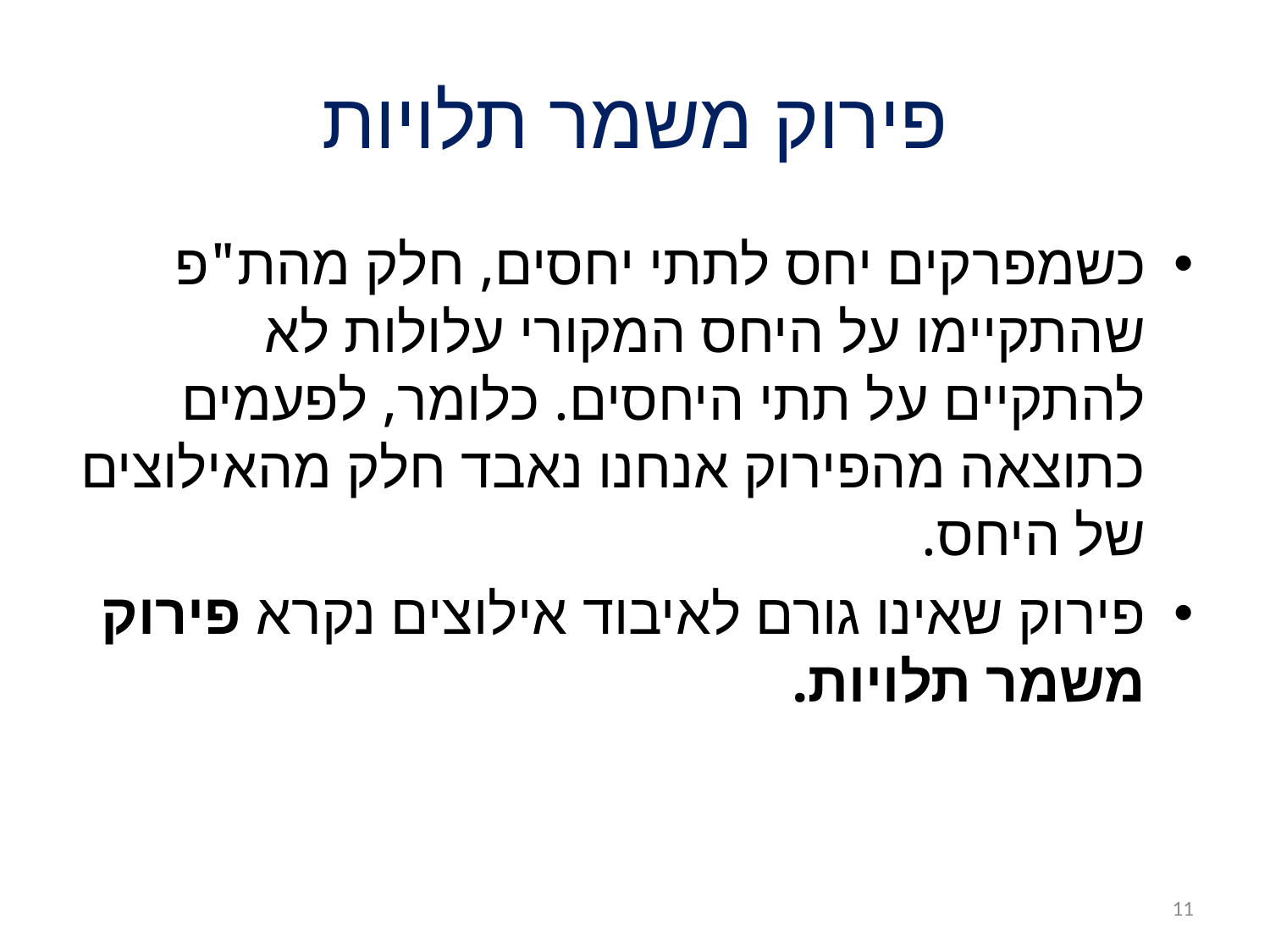

# פירוק משמר תלויות
כשמפרקים יחס לתתי יחסים, חלק מהת"פ שהתקיימו על היחס המקורי עלולות לא להתקיים על תתי היחסים. כלומר, לפעמים כתוצאה מהפירוק אנחנו נאבד חלק מהאילוצים של היחס.
פירוק שאינו גורם לאיבוד אילוצים נקרא פירוק משמר תלויות.
11